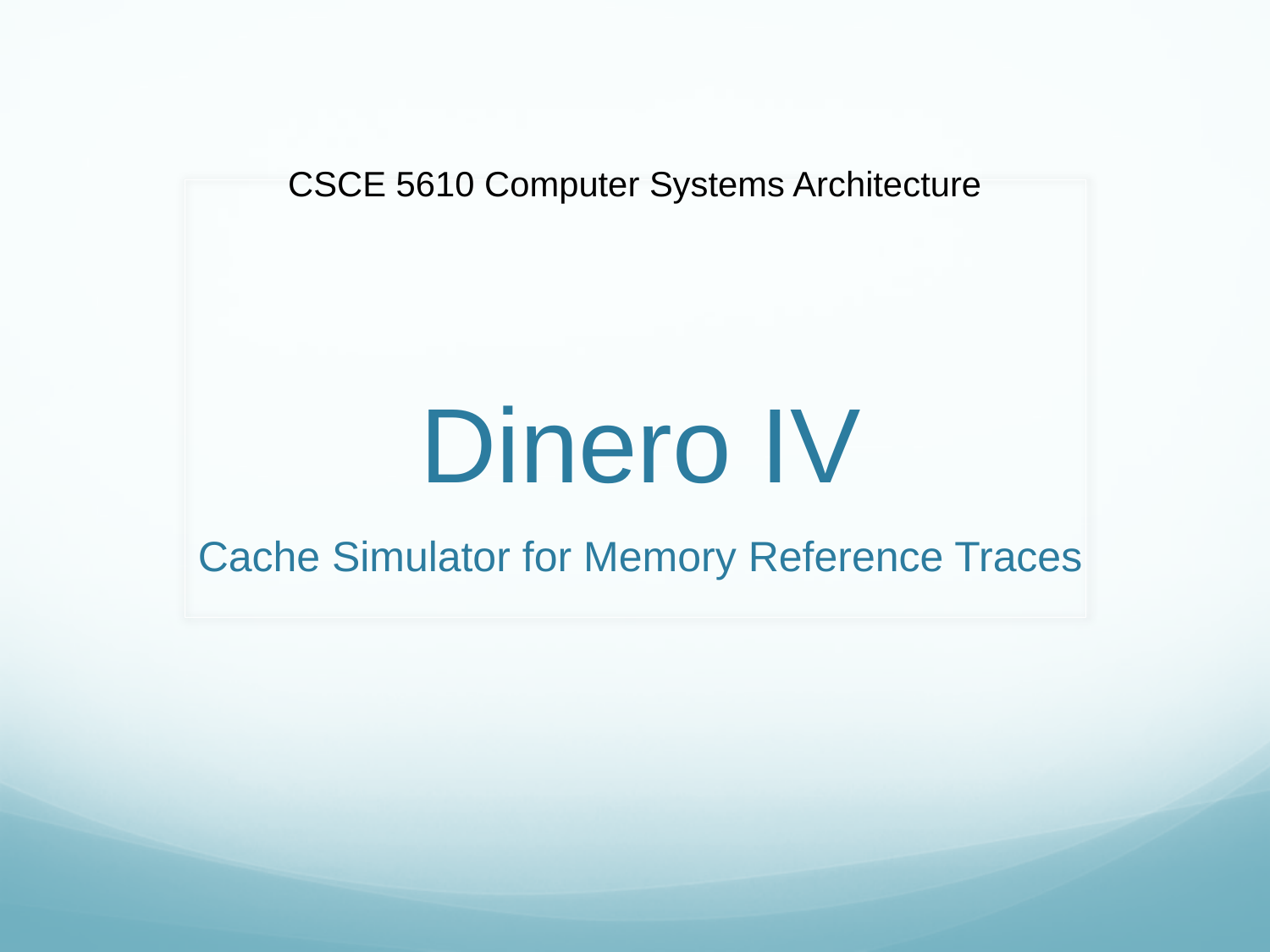

CSCE 5610 Computer Systems Architecture

# Dinero IV Cache Simulator for Memory Reference Traces